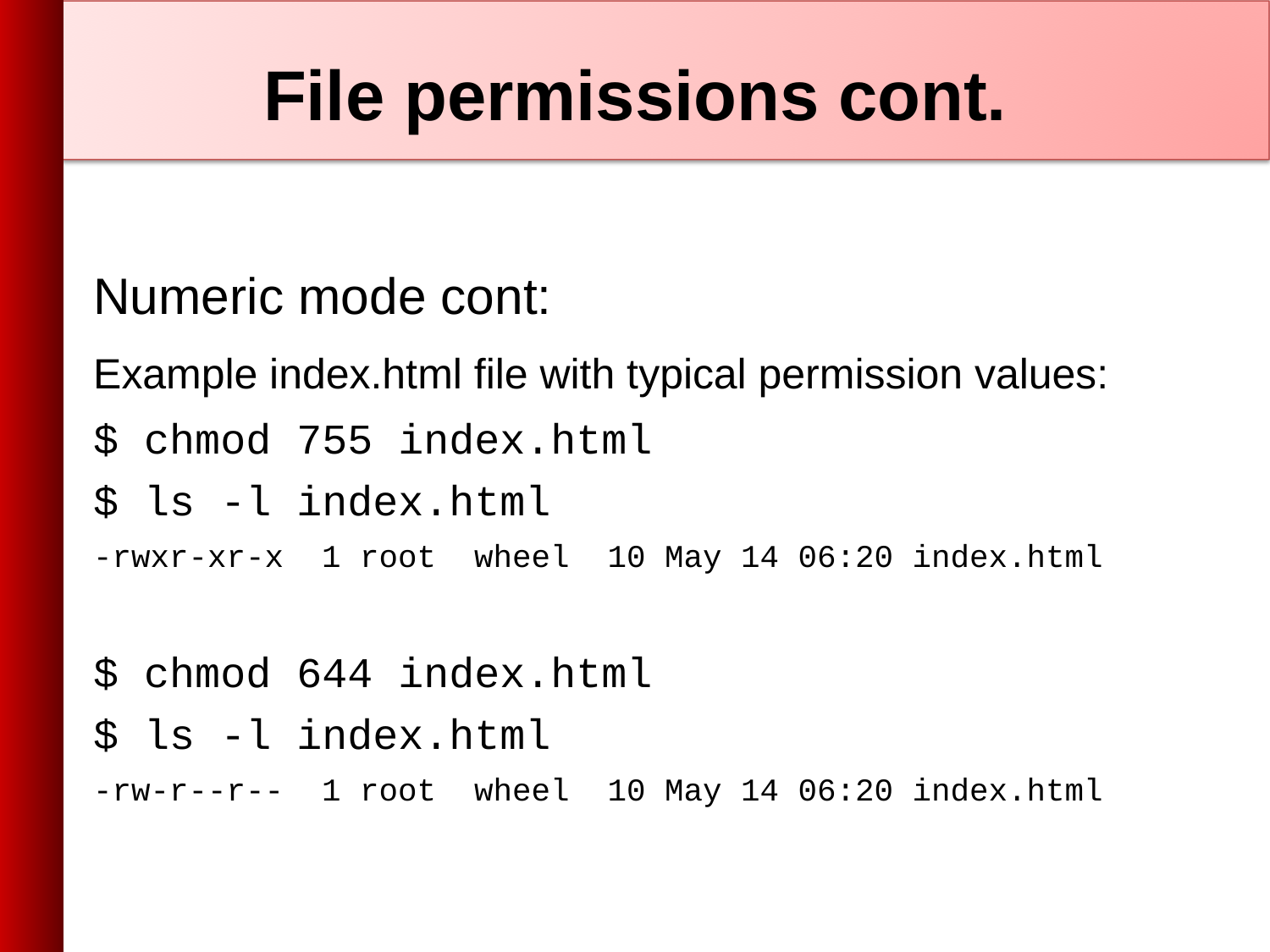

File permissions cont.
Numeric mode cont:
Example index.html file with typical permission values:
$ chmod 755 index.html
$ ls -l index.html
-rwxr-xr-x  1 root  wheel  10 May 14 06:20 index.html

$ chmod 644 index.html
$ ls -l index.html
-rw-r--r--  1 root  wheel  10 May 14 06:20 index.html